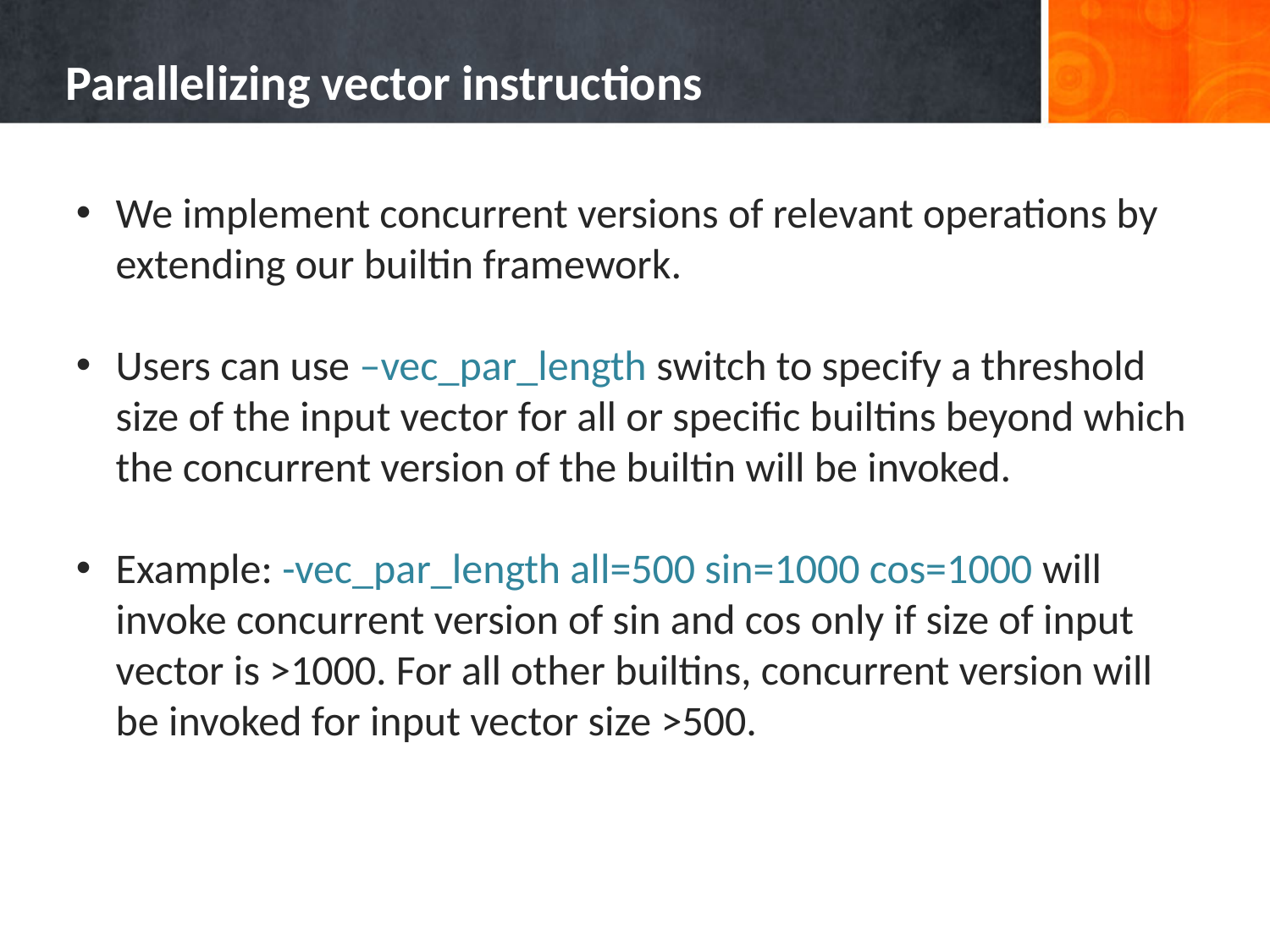

# Parallelizing vector instructions

We implement concurrent versions of relevant operations by extending our builtin framework.

Users can use –vec_par_length switch to specify a threshold size of the input vector for all or specific builtins beyond which the concurrent version of the builtin will be invoked.

Example: -vec_par_length all=500 sin=1000 cos=1000 will invoke concurrent version of sin and cos only if size of input vector is >1000. For all other builtins, concurrent version will be invoked for input vector size >500.